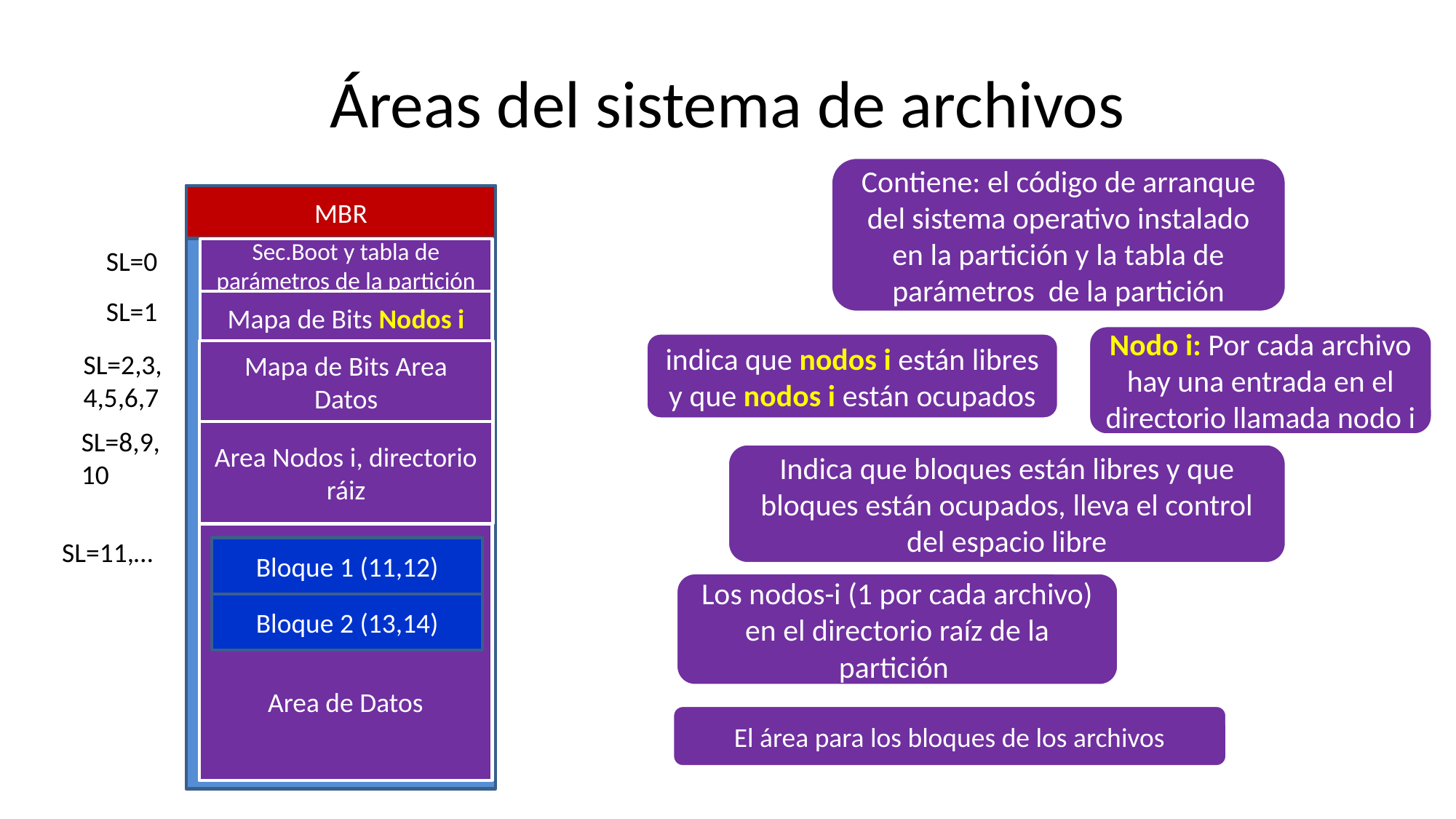

# Áreas del sistema de archivos
Contiene: el código de arranque del sistema operativo instalado en la partición y la tabla de parámetros  de la partición
MBR

SL=0
Sec.Boot y tabla de parámetros de la partición
SL=1
Mapa de Bits Nodos i
Nodo i: Por cada archivo hay una entrada en el directorio llamada nodo i
indica que nodos i están libres y que nodos i están ocupados
Mapa de Bits Area Datos
SL=2,3,4,5,6,7
SL=8,9,10
Area Nodos i, directorio ráiz
Indica que bloques están libres y que bloques están ocupados, lleva el control del espacio libre

Area de Datos
SL=11,…
Bloque 1 (11,12)
Los nodos-i (1 por cada archivo) en el directorio raíz de la partición
Bloque 2 (13,14)
El área para los bloques de los archivos